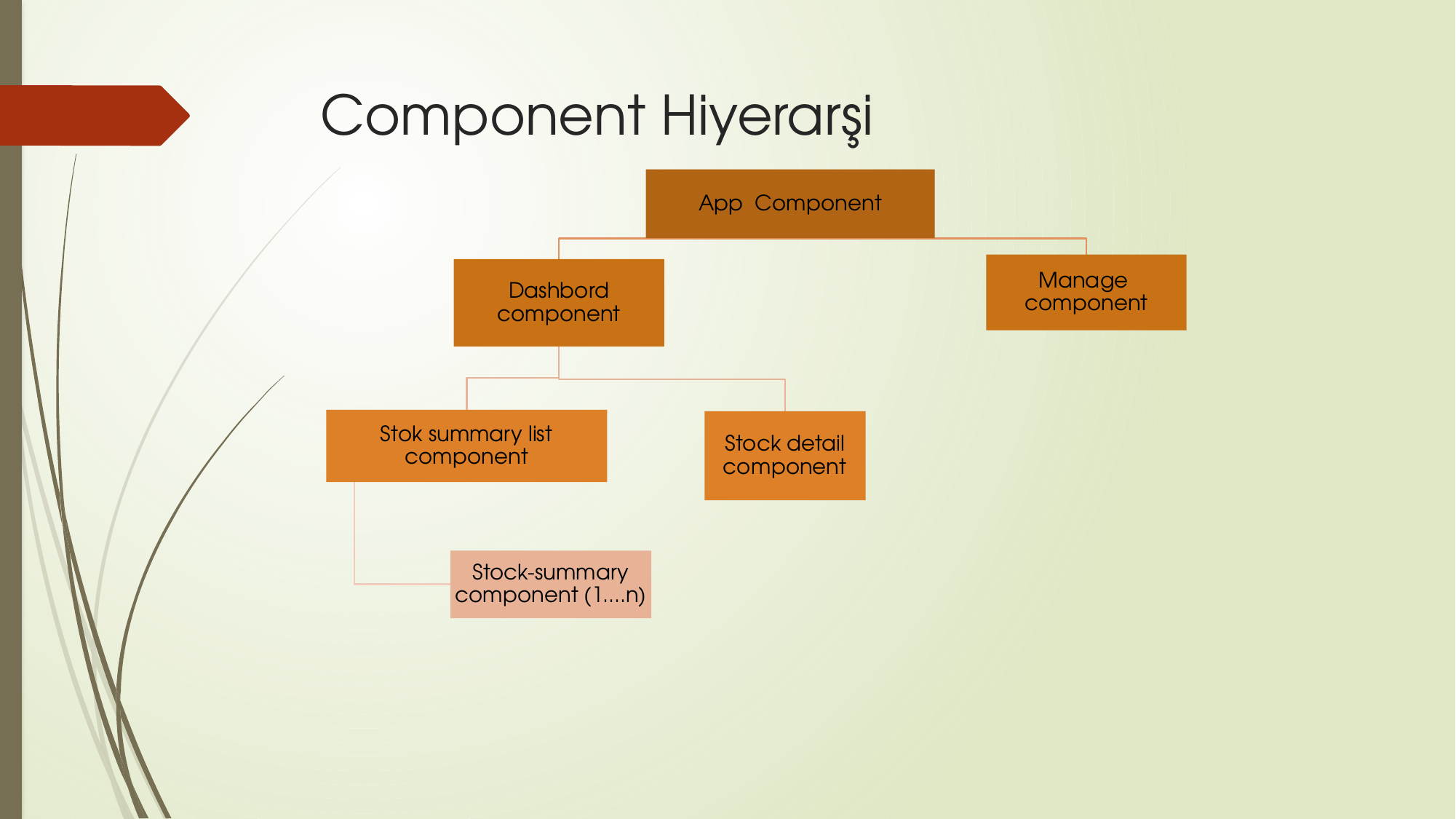

# Component Hiyerarşi
App  Component
Dashbord component
Stok summary list component
Stock-summary component (1....n)
Stock detail component
Manage  component